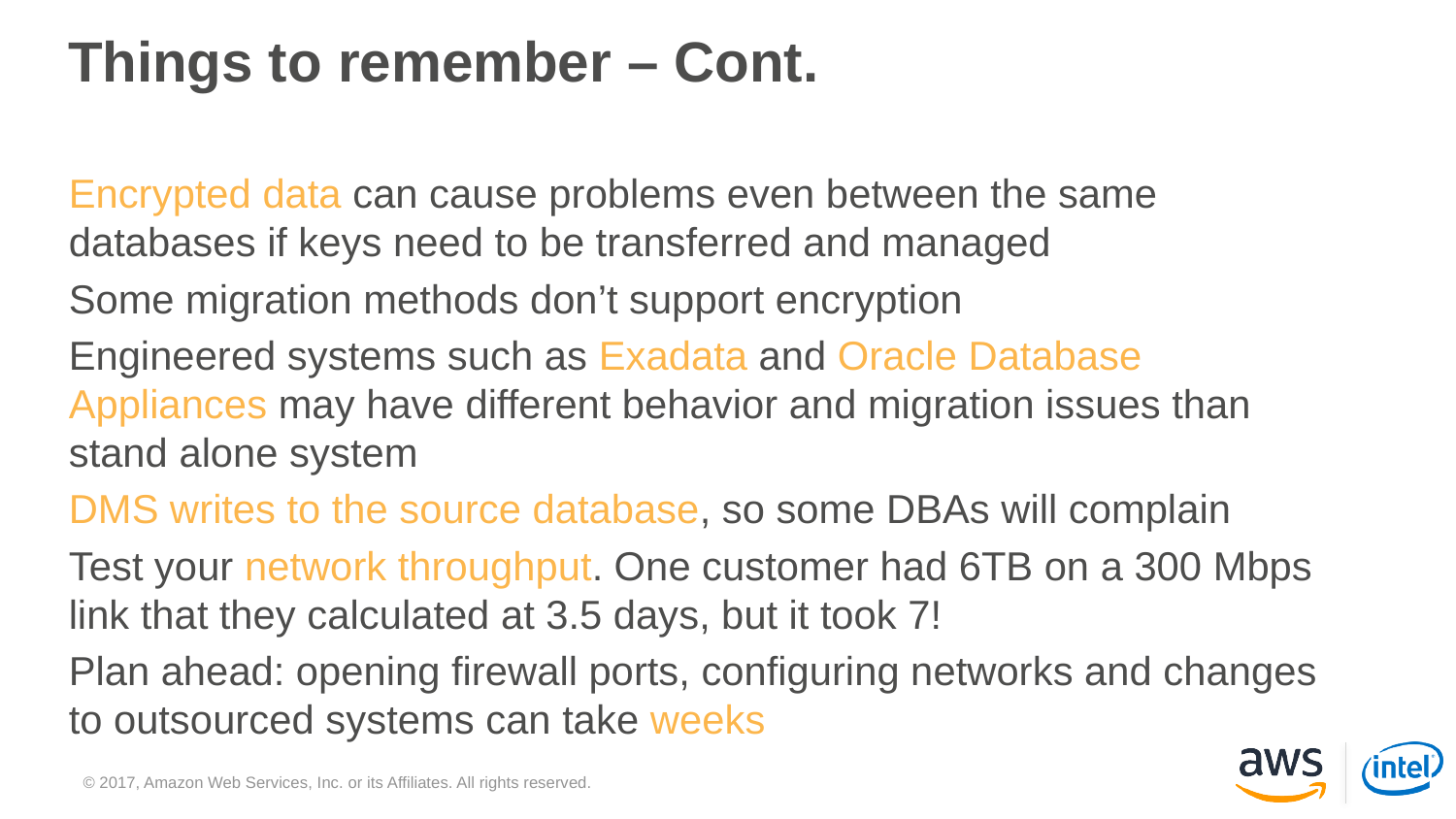

# Things to remember – Cont.
Encrypted data can cause problems even between the same databases if keys need to be transferred and managed
Some migration methods don’t support encryption
Engineered systems such as Exadata and Oracle Database Appliances may have different behavior and migration issues than stand alone system
DMS writes to the source database, so some DBAs will complain
Test your network throughput. One customer had 6TB on a 300 Mbps link that they calculated at 3.5 days, but it took 7!
Plan ahead: opening firewall ports, configuring networks and changes to outsourced systems can take weeks